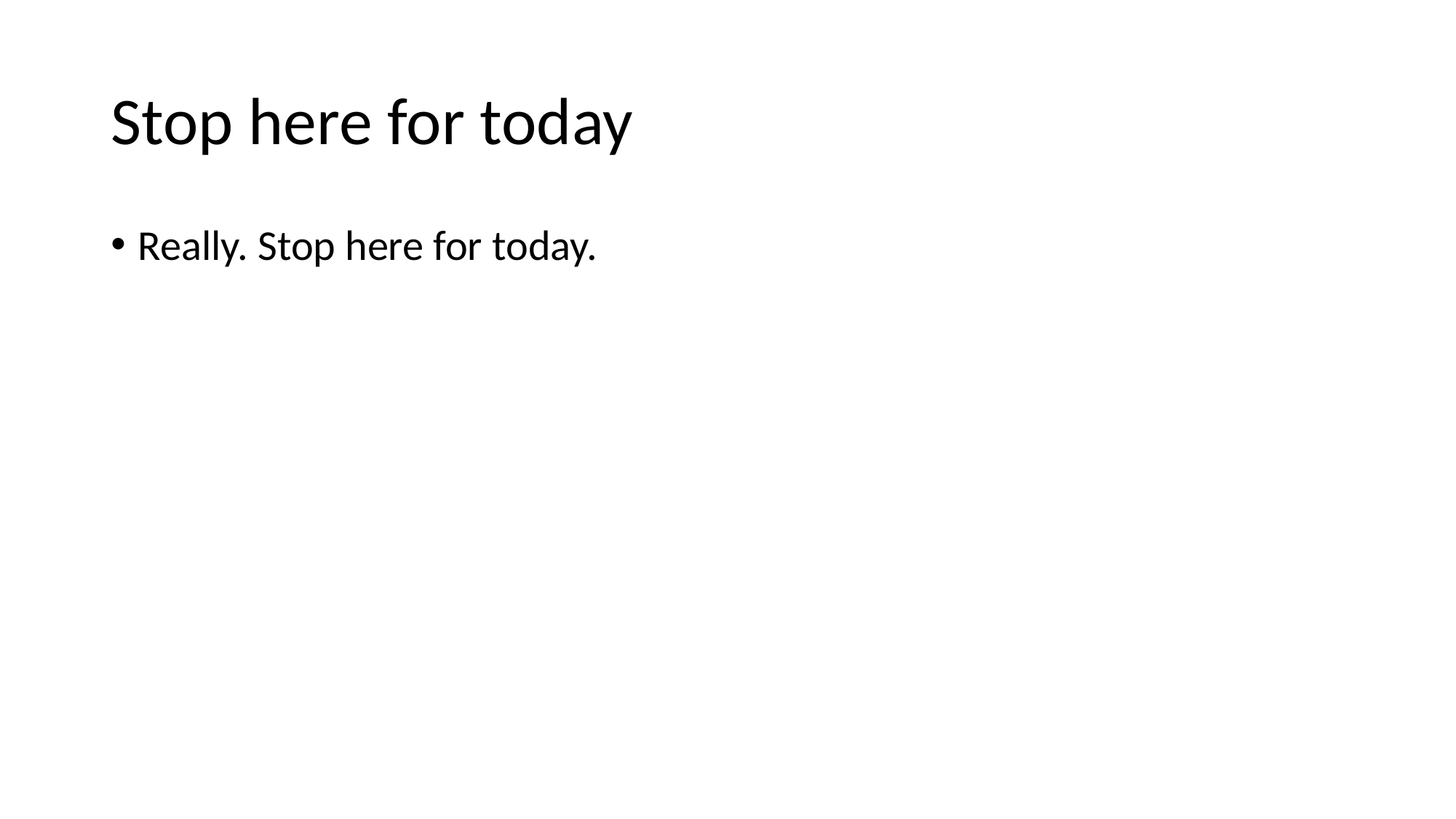

# Stop here for today
Really. Stop here for today.